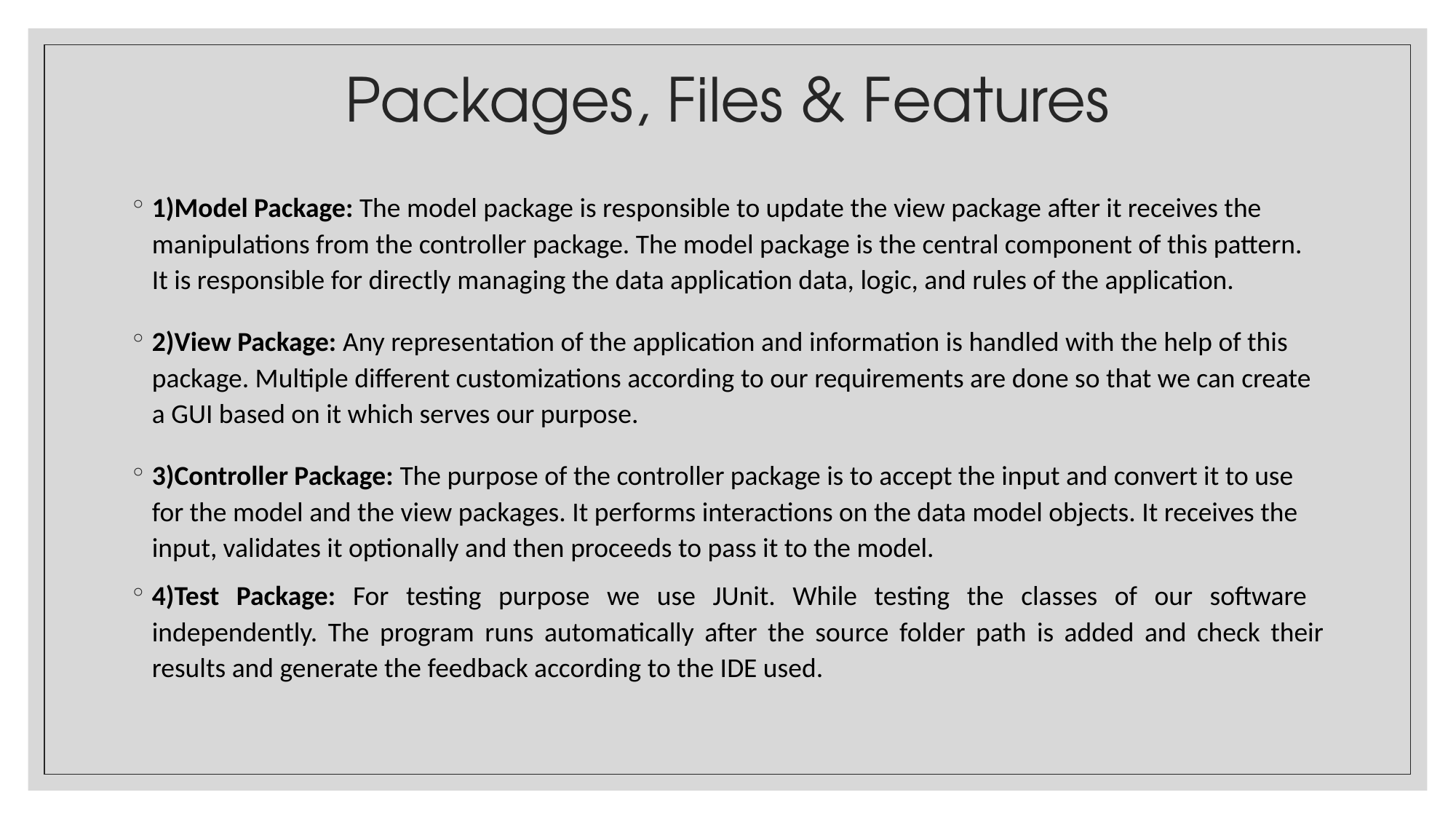

# Packages, Files & Features
1)Model Package: The model package is responsible to update the view package after it receives the manipulations from the controller package. The model package is the central component of this pattern. It is responsible for directly managing the data application data, logic, and rules of the application.
2)View Package: Any representation of the application and information is handled with the help of this package. Multiple different customizations according to our requirements are done so that we can create a GUI based on it which serves our purpose.
3)Controller Package: The purpose of the controller package is to accept the input and convert it to use for the model and the view packages. It performs interactions on the data model objects. It receives the input, validates it optionally and then proceeds to pass it to the model.
4)Test Package: For testing purpose we use JUnit. While testing the classes of our software  independently. The program runs automatically after the source folder path is added and check their results and generate the feedback according to the IDE used.